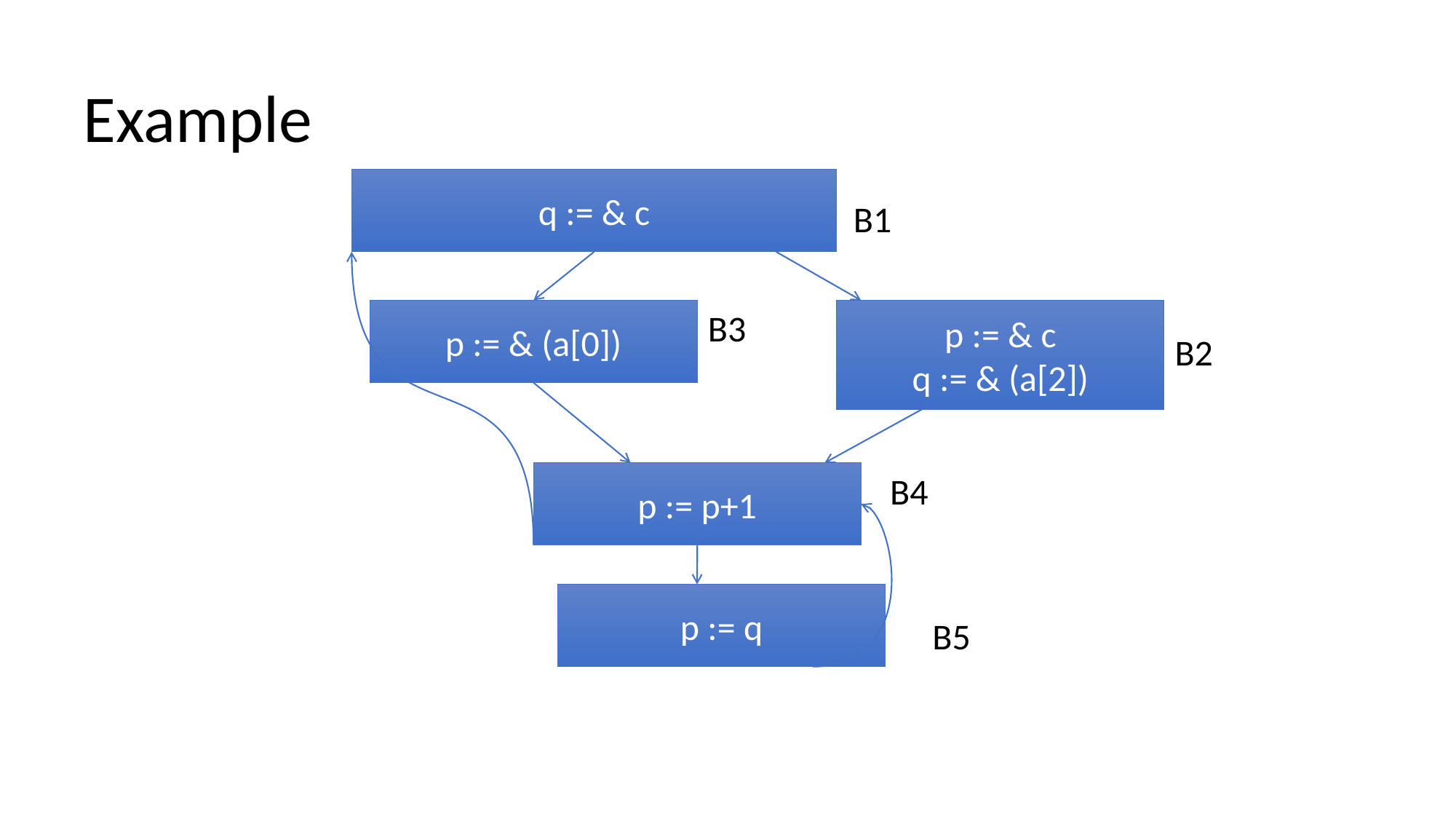

# Example
q := & c
B1

p := & c
q := & (a[2])
p := & (a[0])
B3
B2
p := p+1
B4
p := q
B5